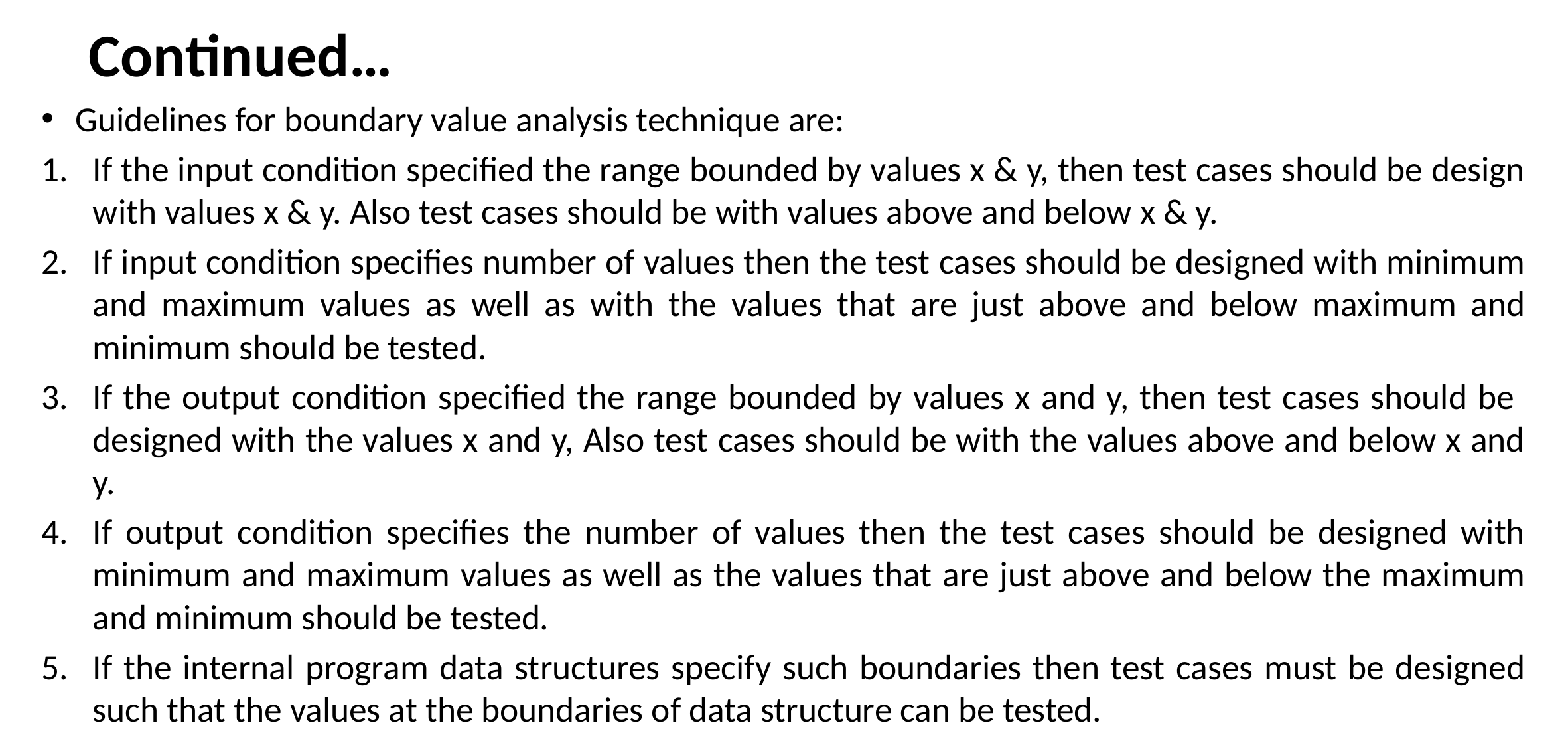

# Continued…
Guidelines for boundary value analysis technique are:
If the input condition specified the range bounded by values x & y, then test cases should be design with values x & y. Also test cases should be with values above and below x & y.
If input condition specifies number of values then the test cases should be designed with minimum and maximum values as well as with the values that are just above and below maximum and minimum should be tested.
If the output condition specified the range bounded by values x and y, then test cases should be  designed with the values x and y, Also test cases should be with the values above and below x and y.
If output condition specifies the number of values then the test cases should be designed with minimum and maximum values as well as the values that are just above and below the maximum and minimum should be tested.
If the internal program data structures specify such boundaries then test cases must be designed such that the values at the boundaries of data structure can be tested.